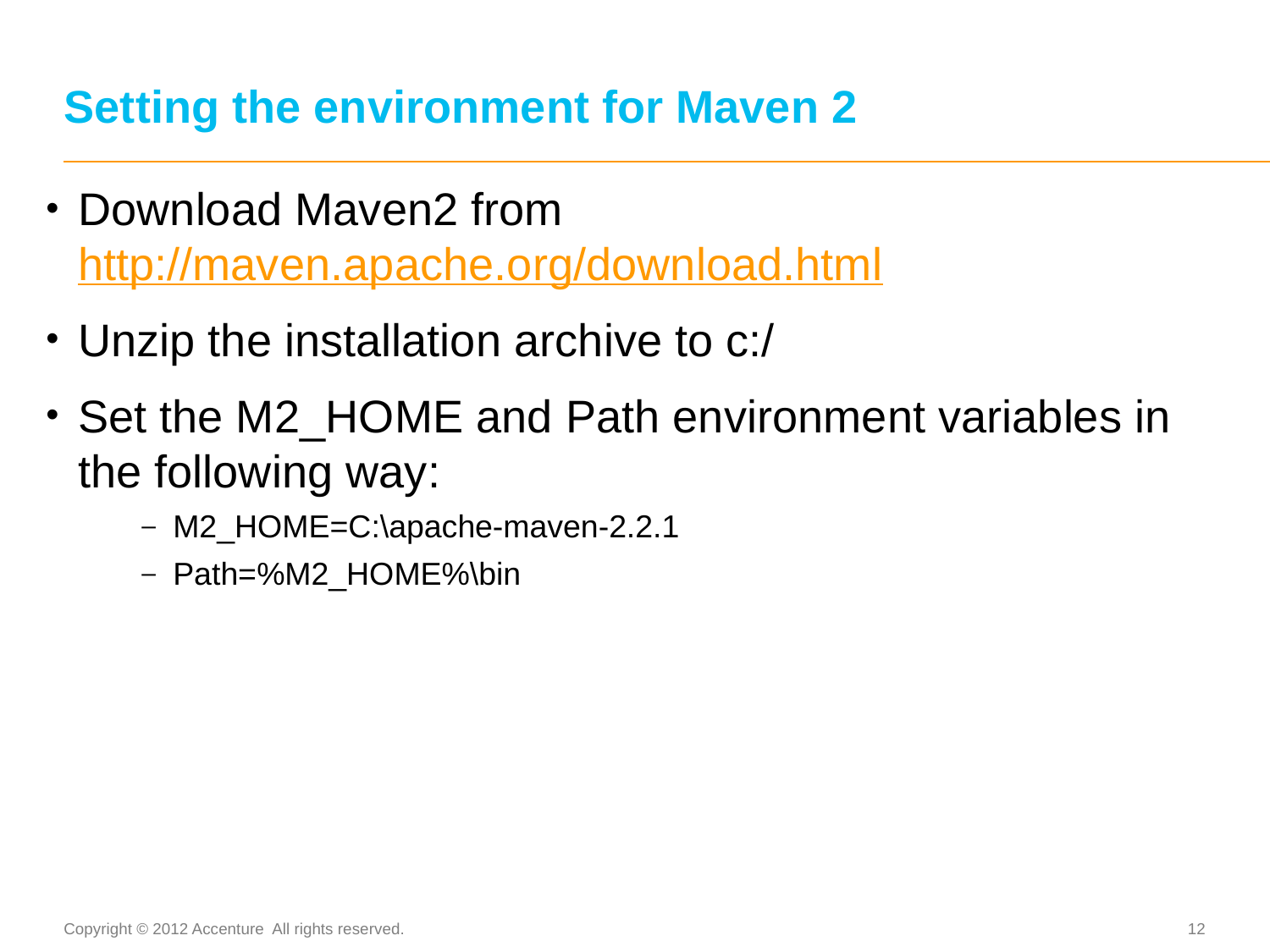

# Setting the environment for Maven 2
Download Maven2 from http://maven.apache.org/download.html
Unzip the installation archive to c:/
Set the M2_HOME and Path environment variables in the following way:
M2_HOME=C:\apache-maven-2.2.1
Path=%M2_HOME%\bin